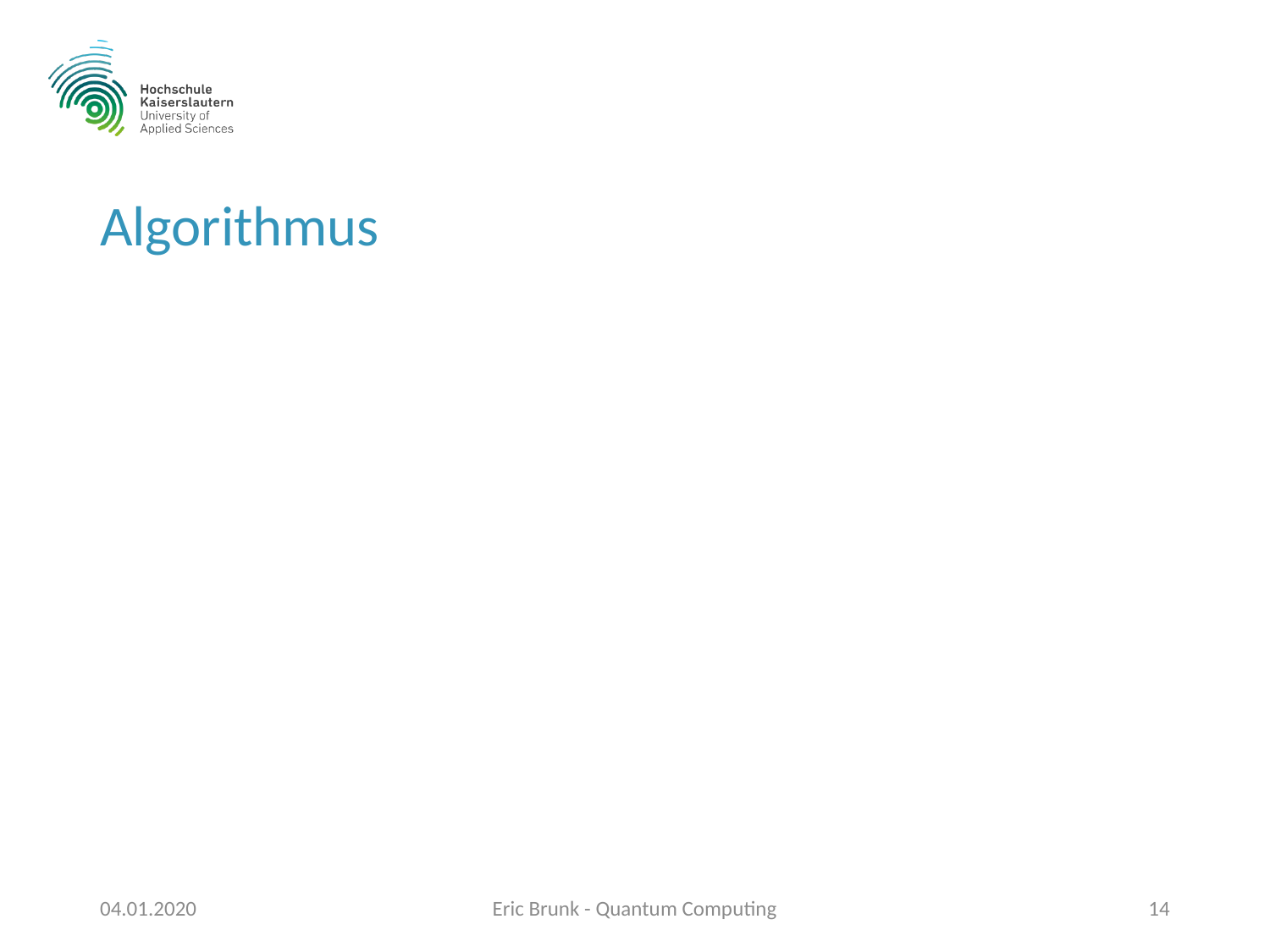

# Algorithmus
04.01.2020
Eric Brunk - Quantum Computing
14